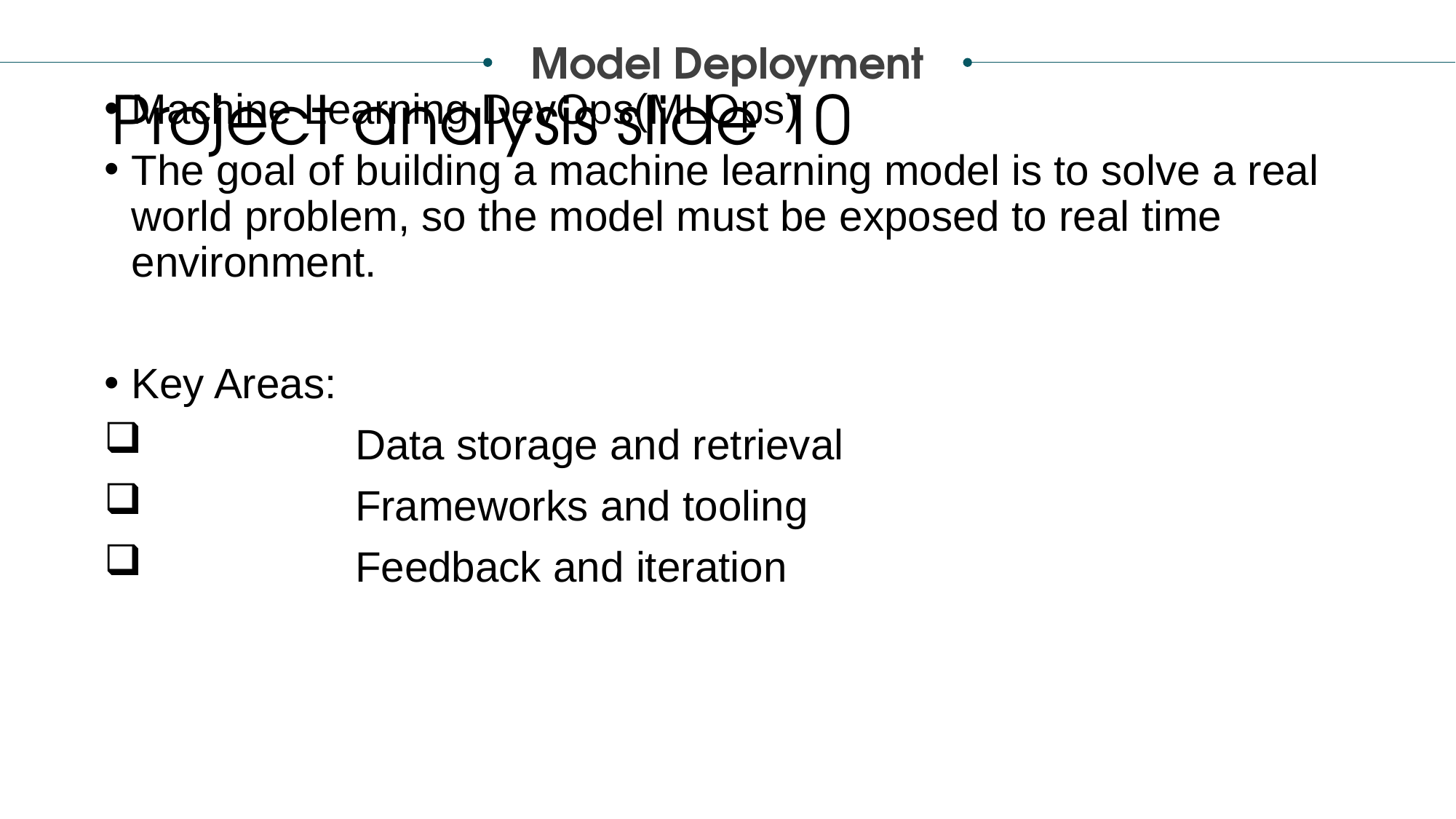

Model Deployment
# Project analysis slide 10
Machine Learning DevOps(MLOps)
The goal of building a machine learning model is to solve a real world problem, so the model must be exposed to real time environment.

Key Areas:
                  Data storage and retrieval
                  Frameworks and tooling
                  Feedback and iteration